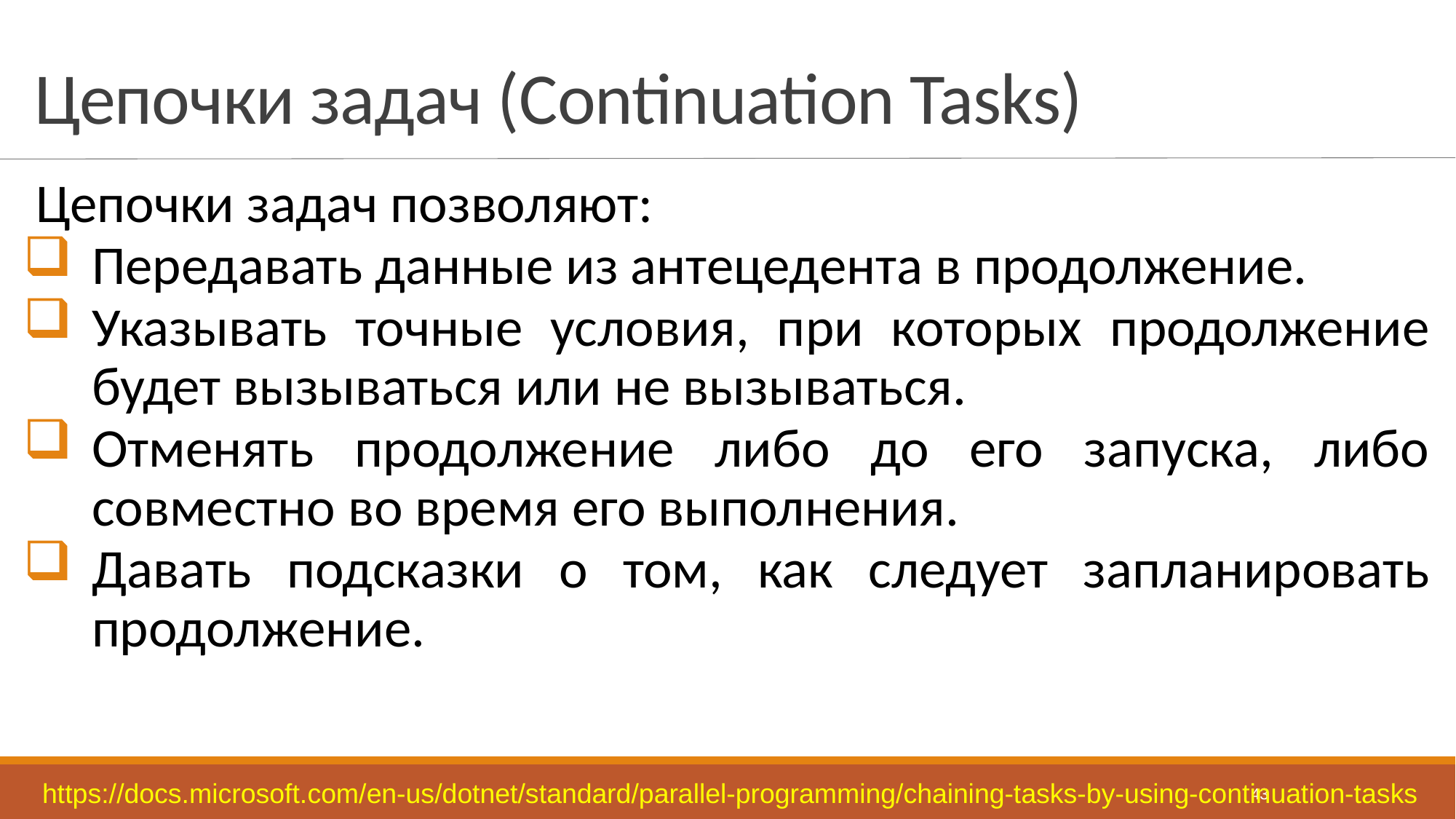

# Цепочки задач (Continuation Tasks)
Цепочки задач позволяют:
Передавать данные из антецедента в продолжение.
Указывать точные условия, при которых продолжение будет вызываться или не вызываться.
Отменять продолжение либо до его запуска, либо совместно во время его выполнения.
Давать подсказки о том, как следует запланировать продолжение.

https://docs.microsoft.com/en-us/dotnet/standard/parallel-programming/chaining-tasks-by-using-continuation-tasks
43